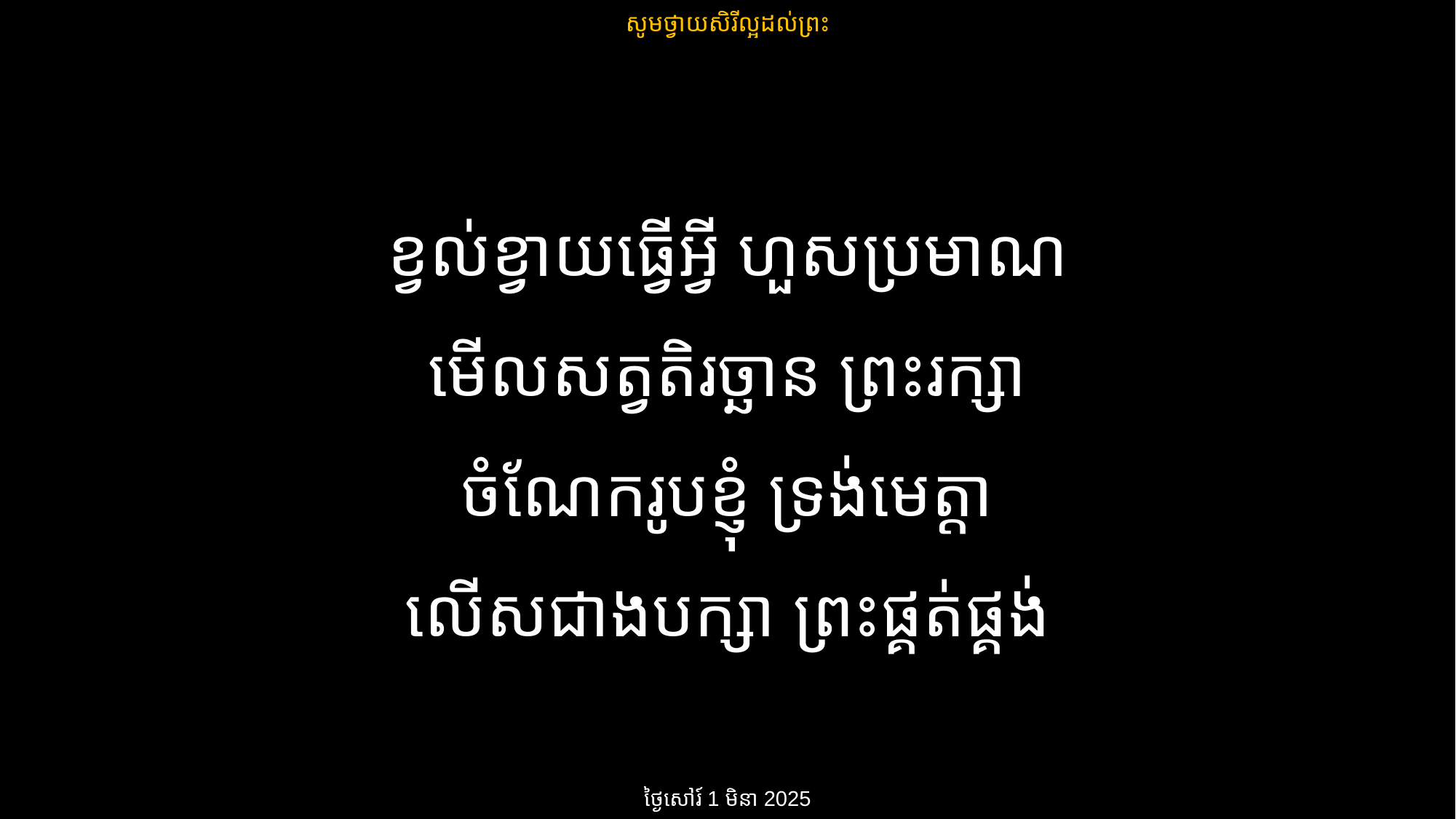

សូមថ្វាយសិរីល្អដល់ព្រះ
ខ្វល់ខ្វាយធ្វើអ្វី ហួសប្រមាណ
មើលសត្វតិរច្ឆាន ព្រះរក្សា
ចំណែករូបខ្ញុំ ទ្រង់មេត្តា
លើសជាងបក្សា ព្រះផ្គត់ផ្គង់
ថ្ងៃសៅរ៍ 1 មិនា 2025